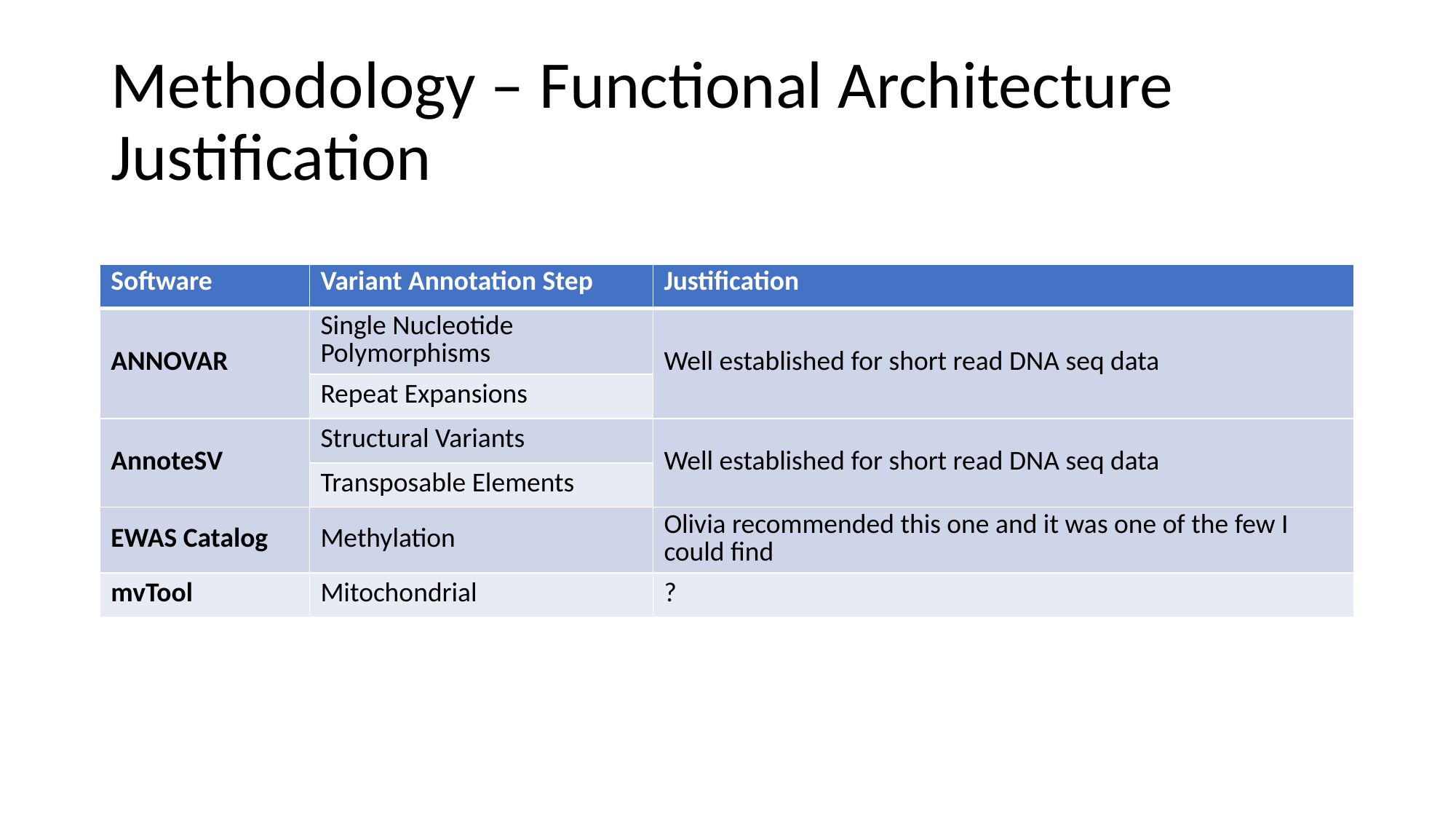

# Methodology – Functional Architecture Justification
| Software | Variant Annotation Step | Justification |
| --- | --- | --- |
| ANNOVAR | Single Nucleotide Polymorphisms | Well established for short read DNA seq data |
|  | Repeat Expansions |  |
| AnnoteSV | Structural Variants | Well established for short read DNA seq data |
|  | Transposable Elements |  |
| EWAS Catalog | Methylation | Olivia recommended this one and it was one of the few I could find |
| mvTool | Mitochondrial | ? |